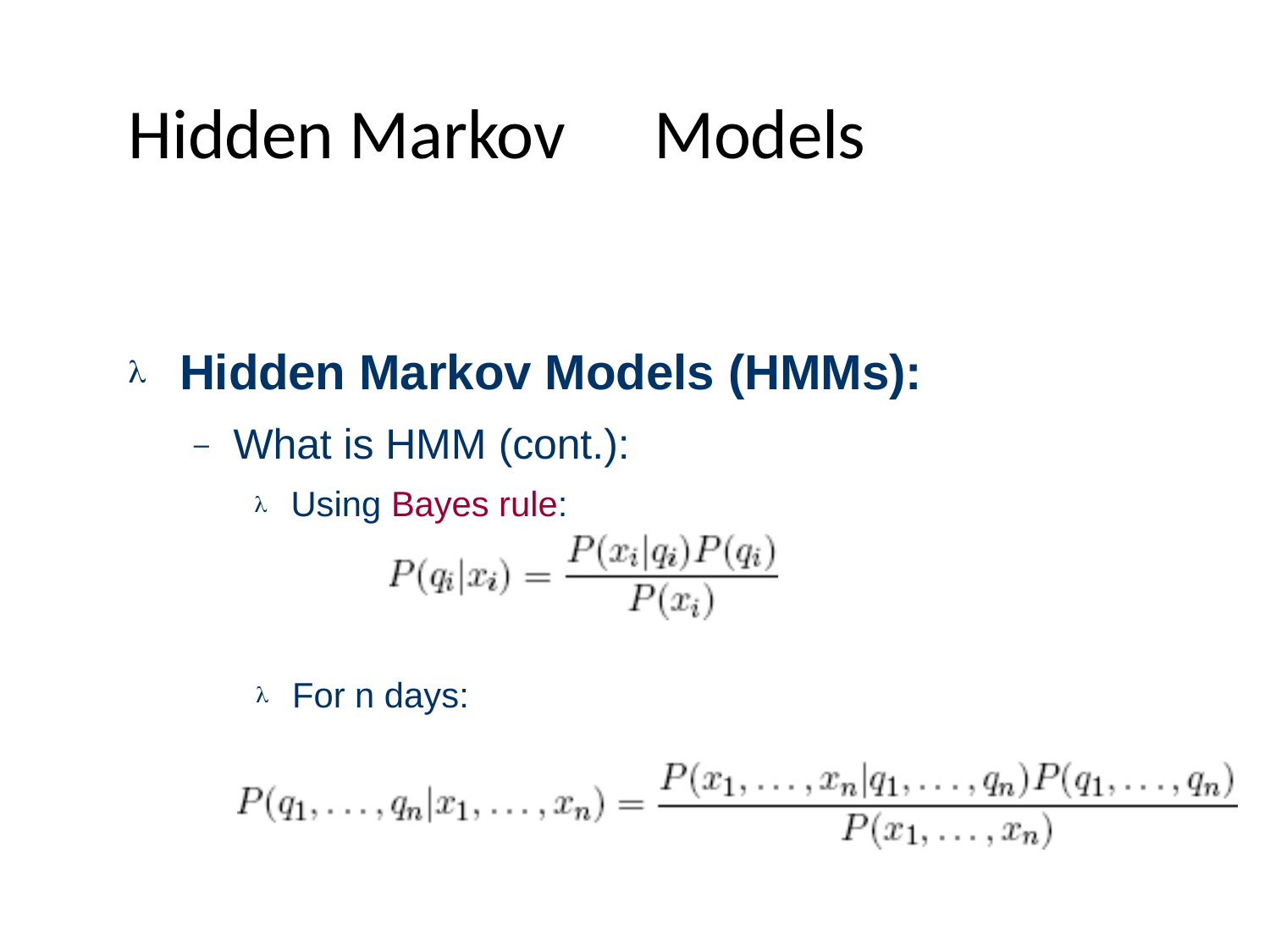

# Hidden Markov	Models
λ Hidden Markov Models (HMMs):
–	What is HMM (cont.):
λ Using Bayes rule:

λ For n days: